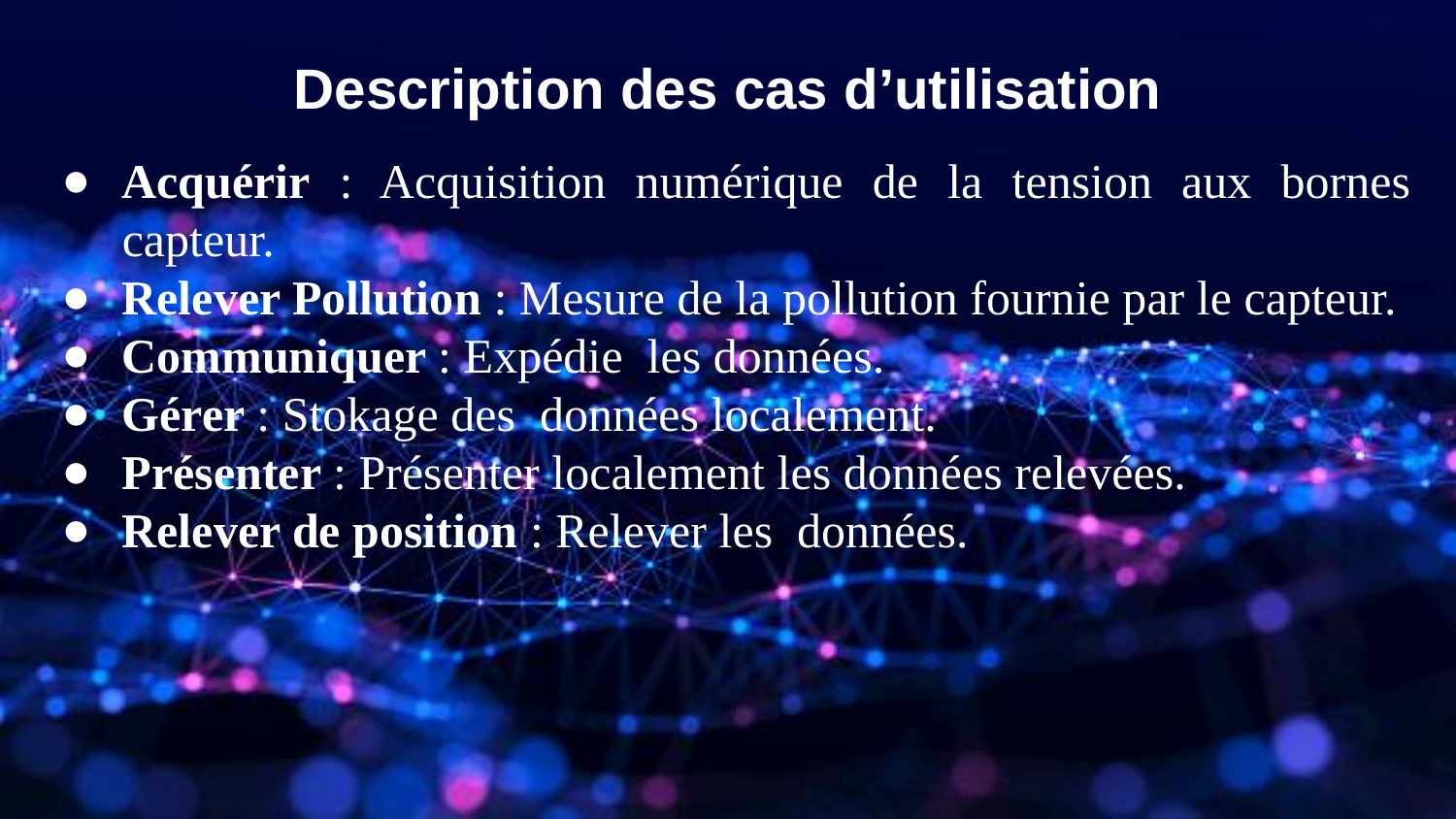

Description des cas d’utilisation
Acquérir : Acquisition numérique de la tension aux bornes capteur.
Relever Pollution : Mesure de la pollution fournie par le capteur.
Communiquer : Expédie  les données.
Gérer : Stokage des  données localement.
Présenter : Présenter localement les données relevées.
Relever de position : Relever les  données.